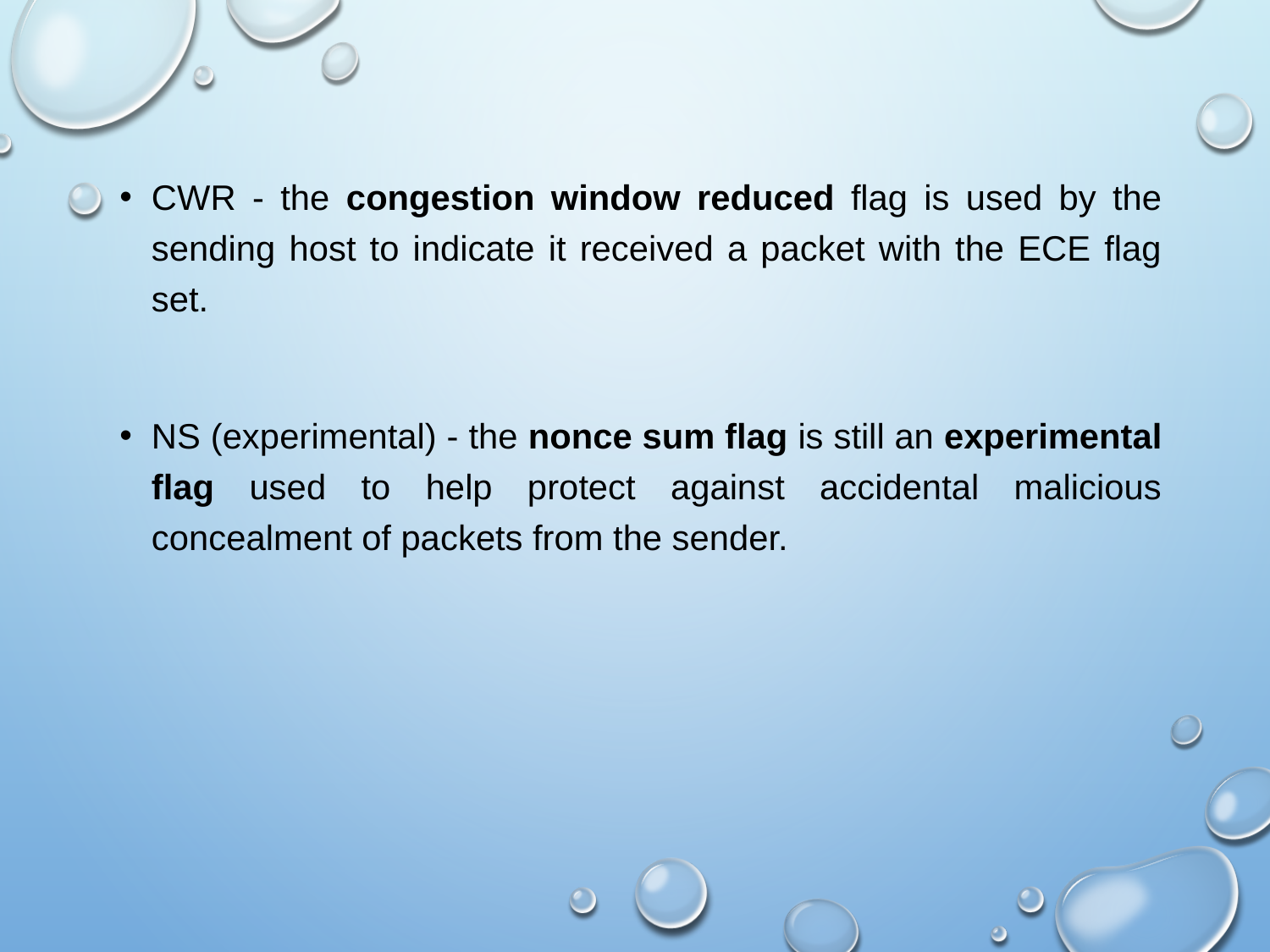

CWR - the congestion window reduced flag is used by the sending host to indicate it received a packet with the ECE flag set.

NS (experimental) - the nonce sum flag is still an experimental flag used to help protect against accidental malicious concealment of packets from the sender.